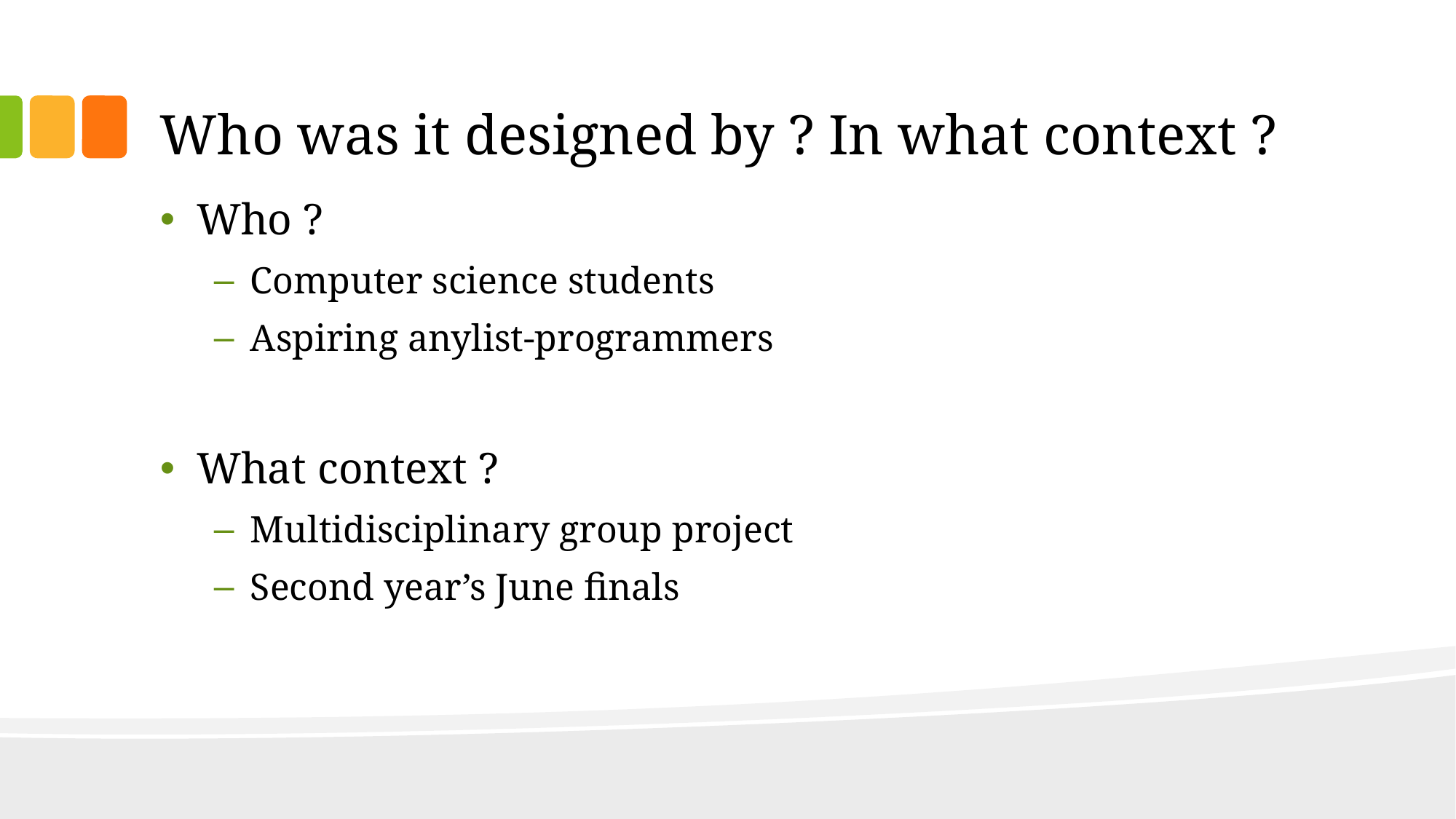

# Who was it designed by ? In what context ?
Who ?
Computer science students
Aspiring anylist-programmers

What context ?
Multidisciplinary group project
Second year’s June finals